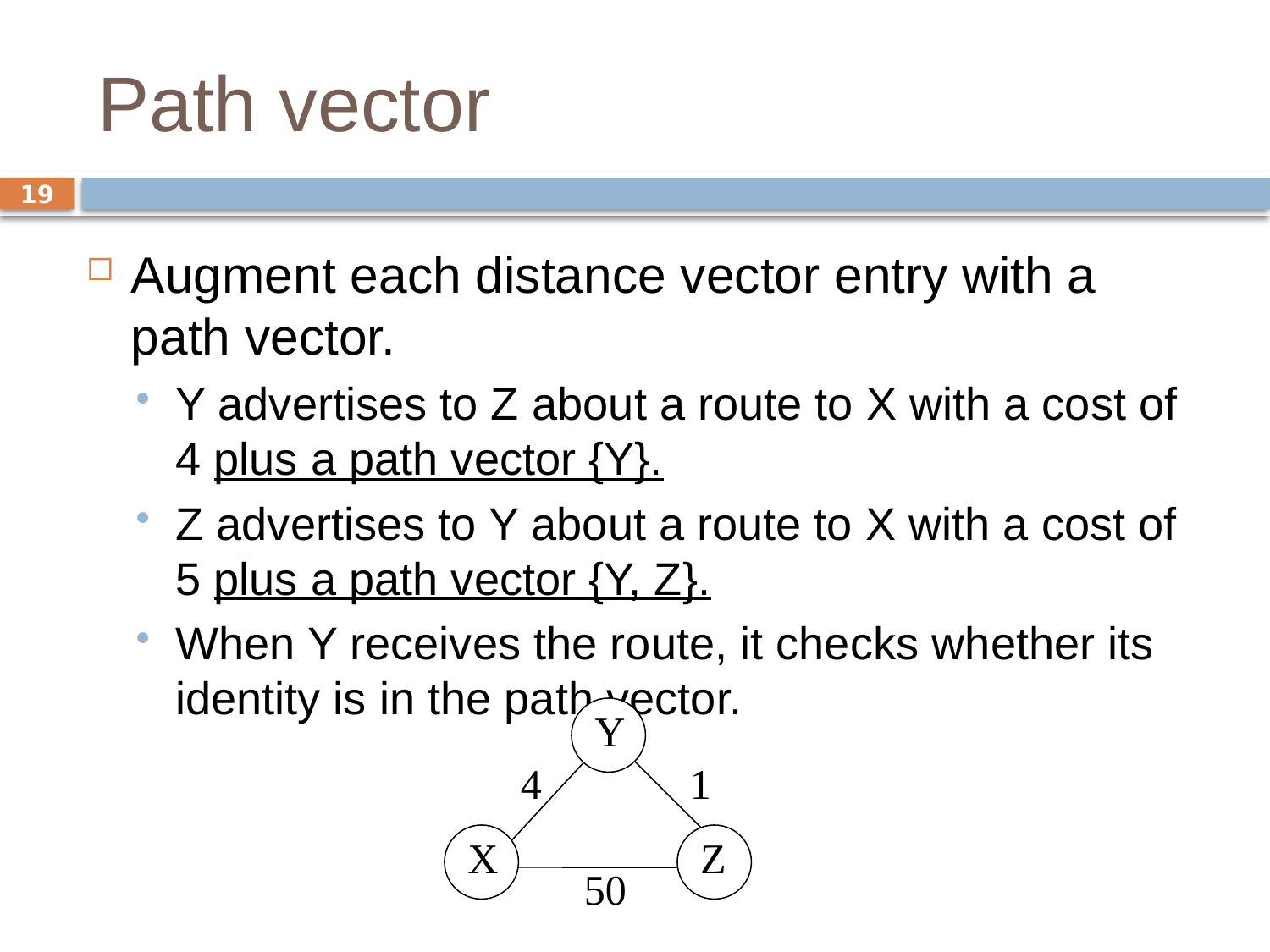

# Path vector
19
Augment each distance vector entry with a path vector.
Y advertises to Z about a route to X with a cost of 4 plus a path vector {Y}.
Z advertises to Y about a route to X with a cost of 5 plus a path vector {Y, Z}.
When Y receives the route, it checks whether its identity is in the path vector.

Y

4
1

X

Z
50